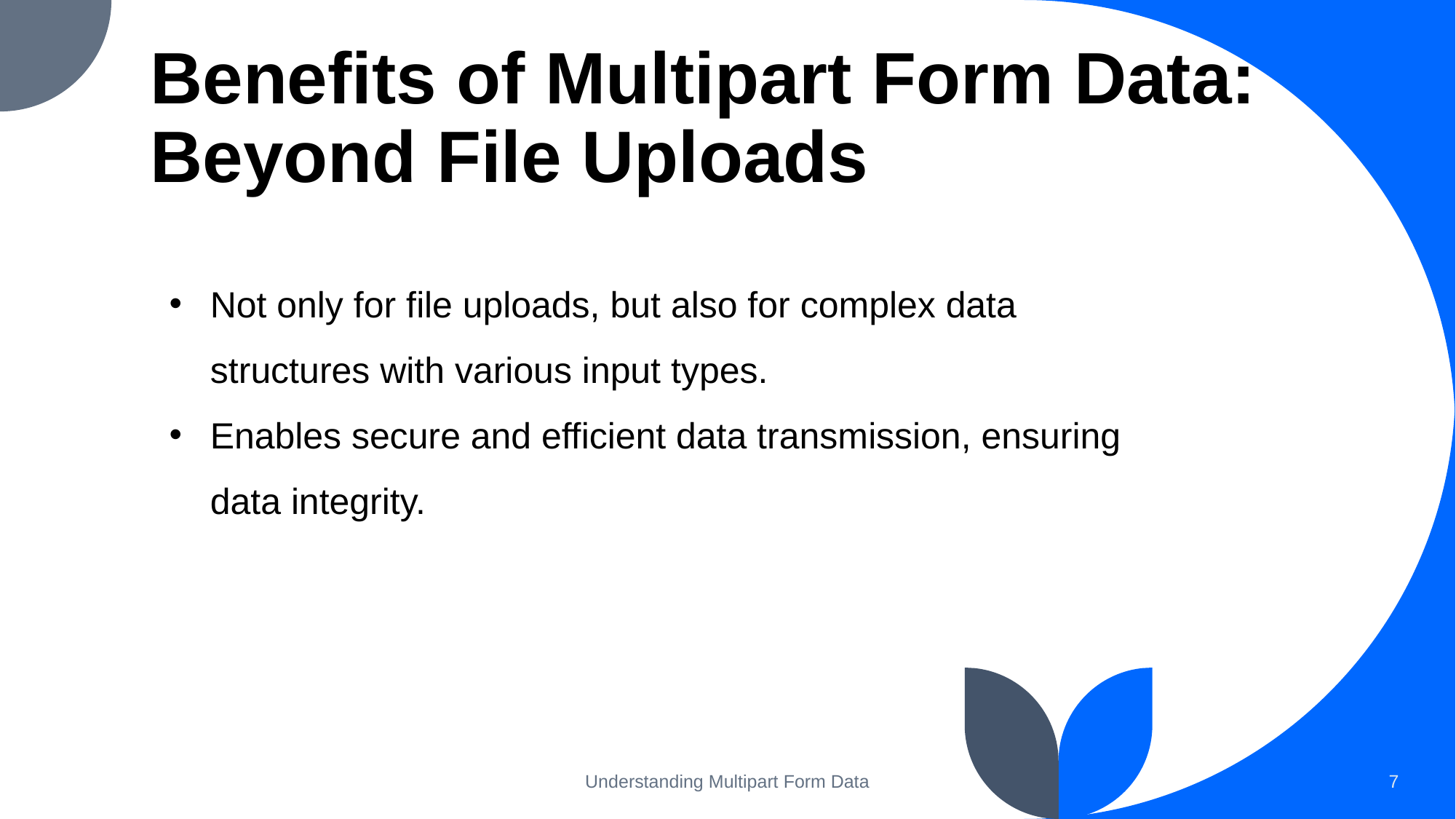

# Benefits of Multipart Form Data: Beyond File Uploads
Not only for file uploads, but also for complex data structures with various input types.
Enables secure and efficient data transmission, ensuring data integrity.
Understanding Multipart Form Data
7